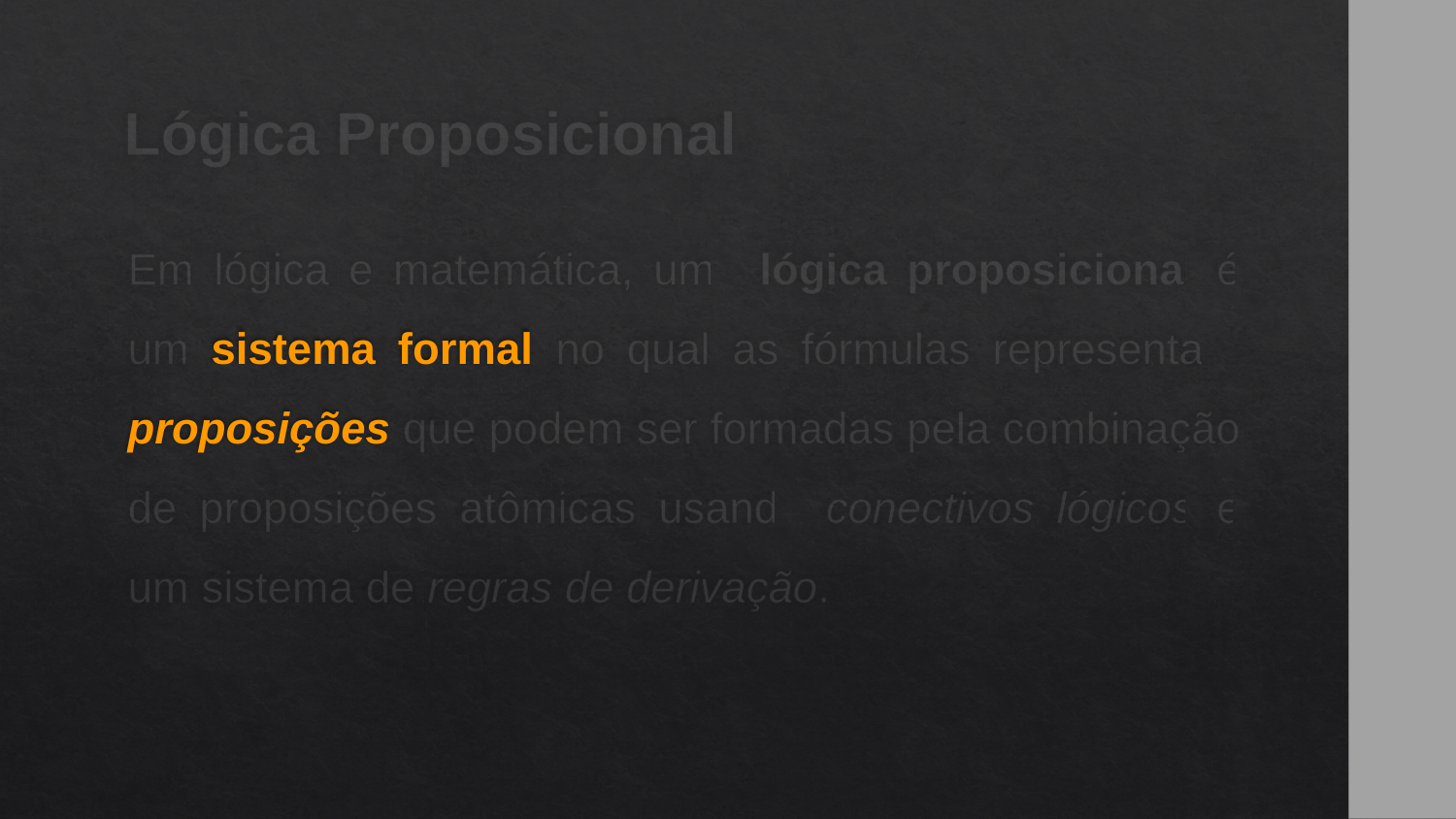

# Lógica Proposicional
Em lógica e matemática, uma lógica proposicional é um sistema formal no qual as fórmulas representam proposições que podem ser formadas pela combinação de proposições atômicas usando conectivos lógicos e um sistema de regras de derivação.